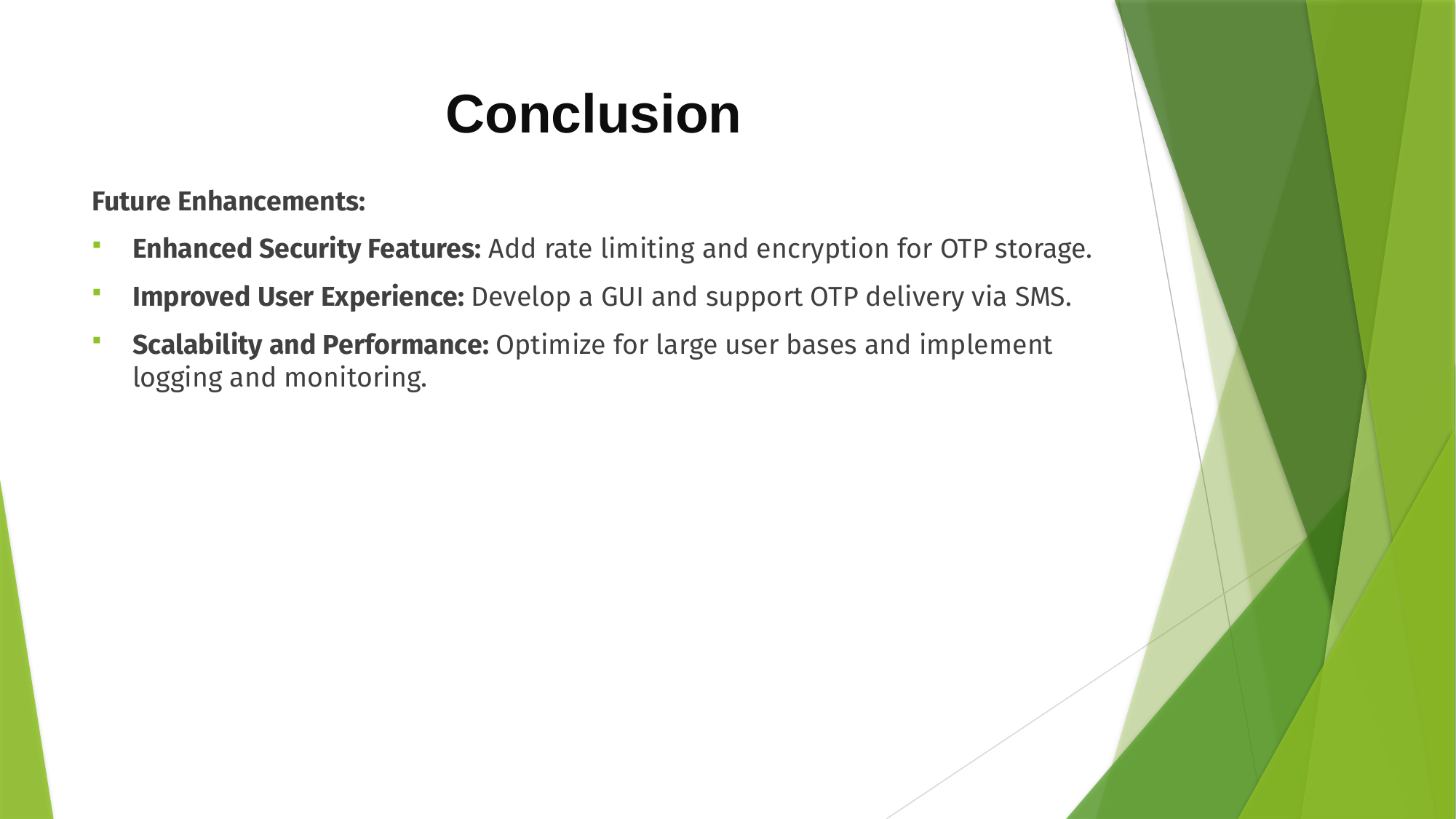

# Conclusion
Future Enhancements:
Enhanced Security Features: Add rate limiting and encryption for OTP storage.
Improved User Experience: Develop a GUI and support OTP delivery via SMS.
Scalability and Performance: Optimize for large user bases and implement logging and monitoring.